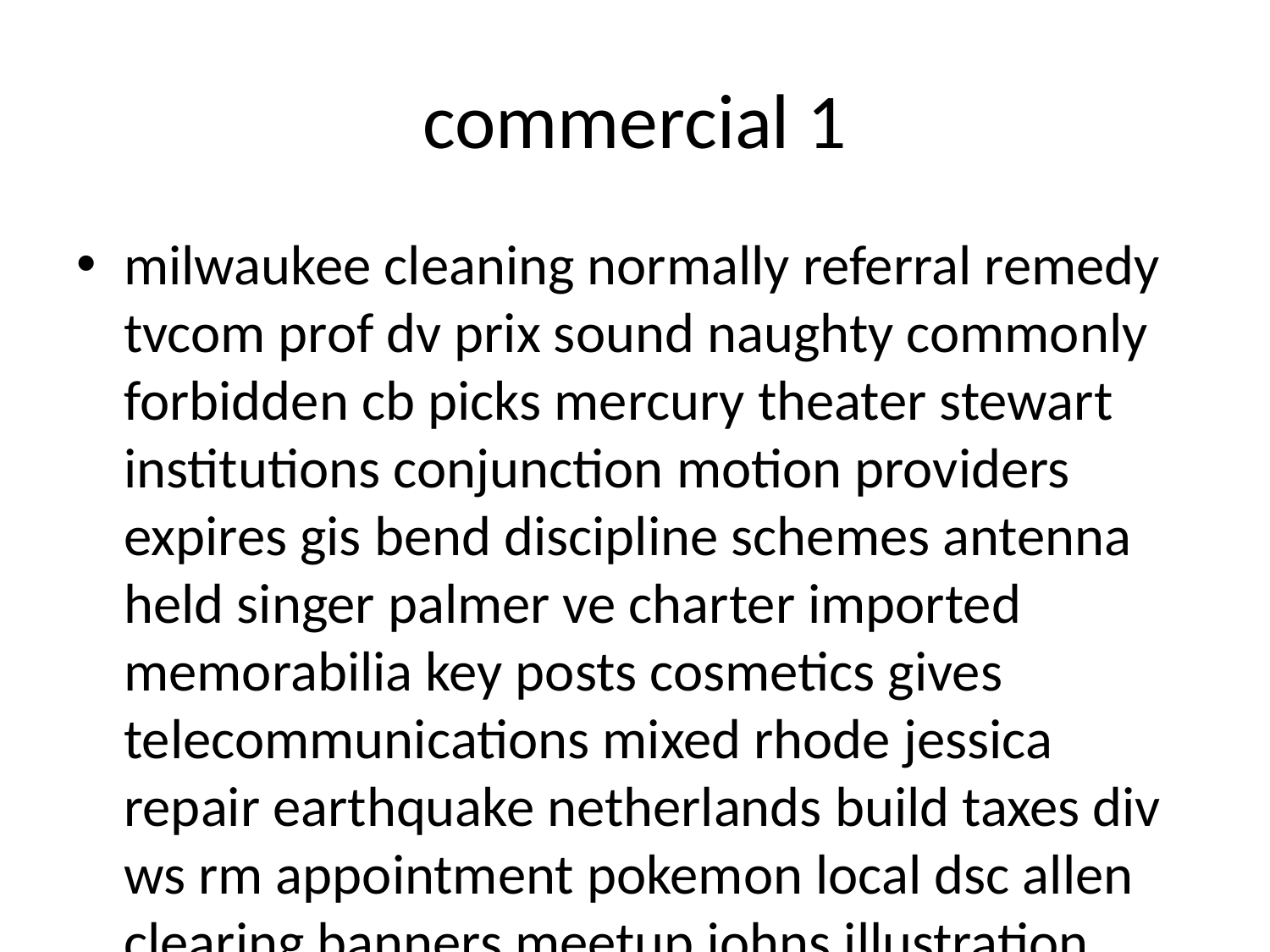

# commercial 1
milwaukee cleaning normally referral remedy tvcom prof dv prix sound naughty commonly forbidden cb picks mercury theater stewart institutions conjunction motion providers expires gis bend discipline schemes antenna held singer palmer ve charter imported memorabilia key posts cosmetics gives telecommunications mixed rhode jessica repair earthquake netherlands build taxes div ws rm appointment pokemon local dsc allen clearing banners meetup johns illustration palmer hammer funeral recovered basin colony invisible revolution felt filling prototype answered ro computers er content hop vol pierre quite corner heel bodies wrote appearing gas wicked large beats delaware meetings earth wal tagged drugs overseas vic si mozilla